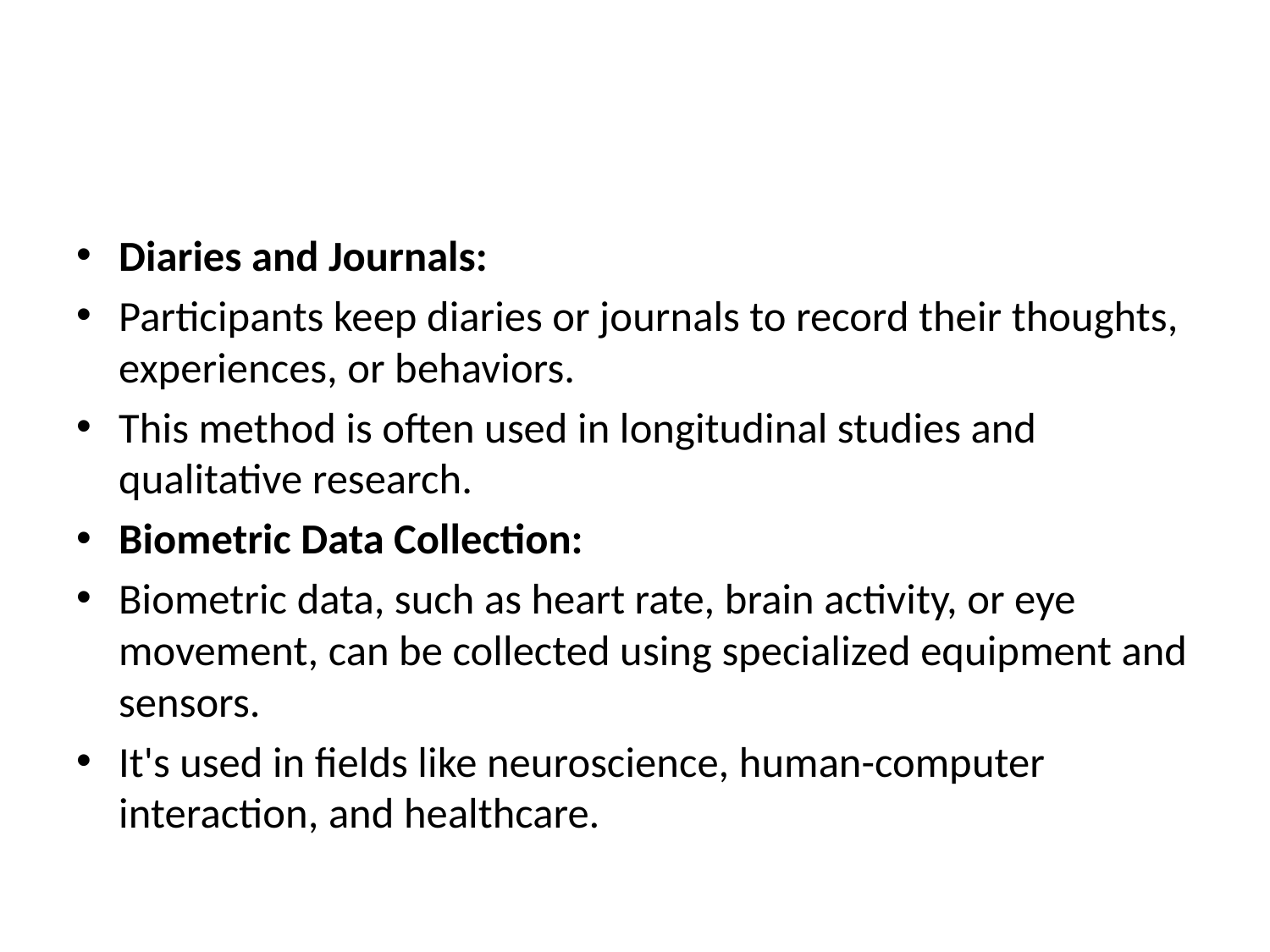

#
Diaries and Journals:
Participants keep diaries or journals to record their thoughts, experiences, or behaviors.
This method is often used in longitudinal studies and qualitative research.
Biometric Data Collection:
Biometric data, such as heart rate, brain activity, or eye movement, can be collected using specialized equipment and sensors.
It's used in fields like neuroscience, human-computer interaction, and healthcare.